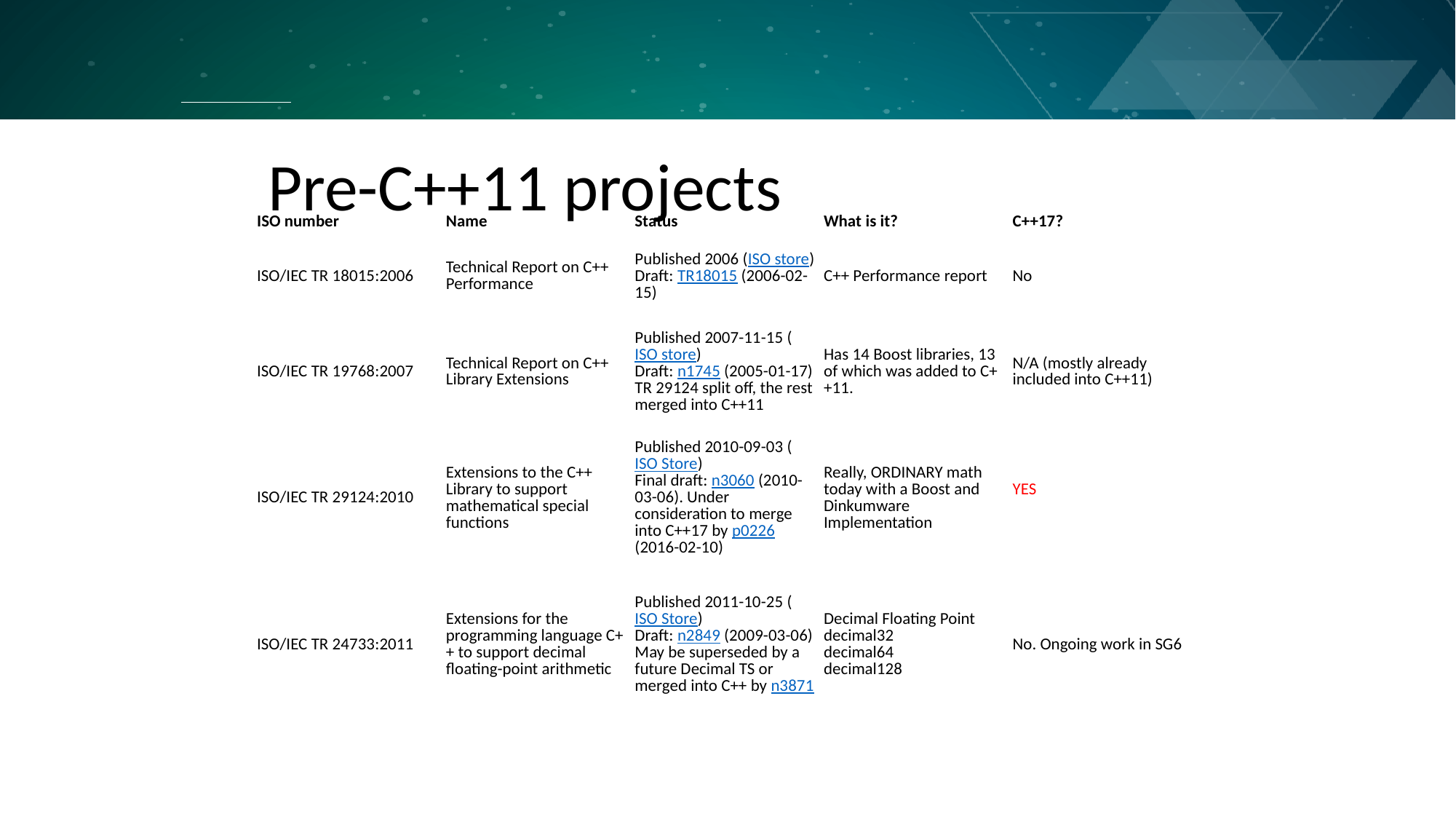

# Pre-C++11 projects
| ISO number | Name | Status | What is it? | C++17? |
| --- | --- | --- | --- | --- |
| ISO/IEC TR 18015:2006 | Technical Report on C++ Performance | Published 2006 (ISO store) Draft: TR18015 (2006-02-15) | C++ Performance report | No |
| ISO/IEC TR 19768:2007 | Technical Report on C++ Library Extensions | Published 2007-11-15 (ISO store) Draft: n1745 (2005-01-17) TR 29124 split off, the rest merged into C++11 | Has 14 Boost libraries, 13 of which was added to C++11. | N/A (mostly already included into C++11) |
| ISO/IEC TR 29124:2010 | Extensions to the C++ Library to support mathematical special functions | Published 2010-09-03 (ISO Store) Final draft: n3060 (2010-03-06). Under consideration to merge into C++17 by p0226 (2016-02-10) | Really, ORDINARY math today with a Boost and Dinkumware Implementation | YES |
| ISO/IEC TR 24733:2011 | Extensions for the programming language C++ to support decimal floating-point arithmetic | Published 2011-10-25 (ISO Store) Draft: n2849 (2009-03-06) May be superseded by a future Decimal TS or merged into C++ by n3871 | Decimal Floating Point decimal32 decimal64 decimal128 | No. Ongoing work in SG6 |